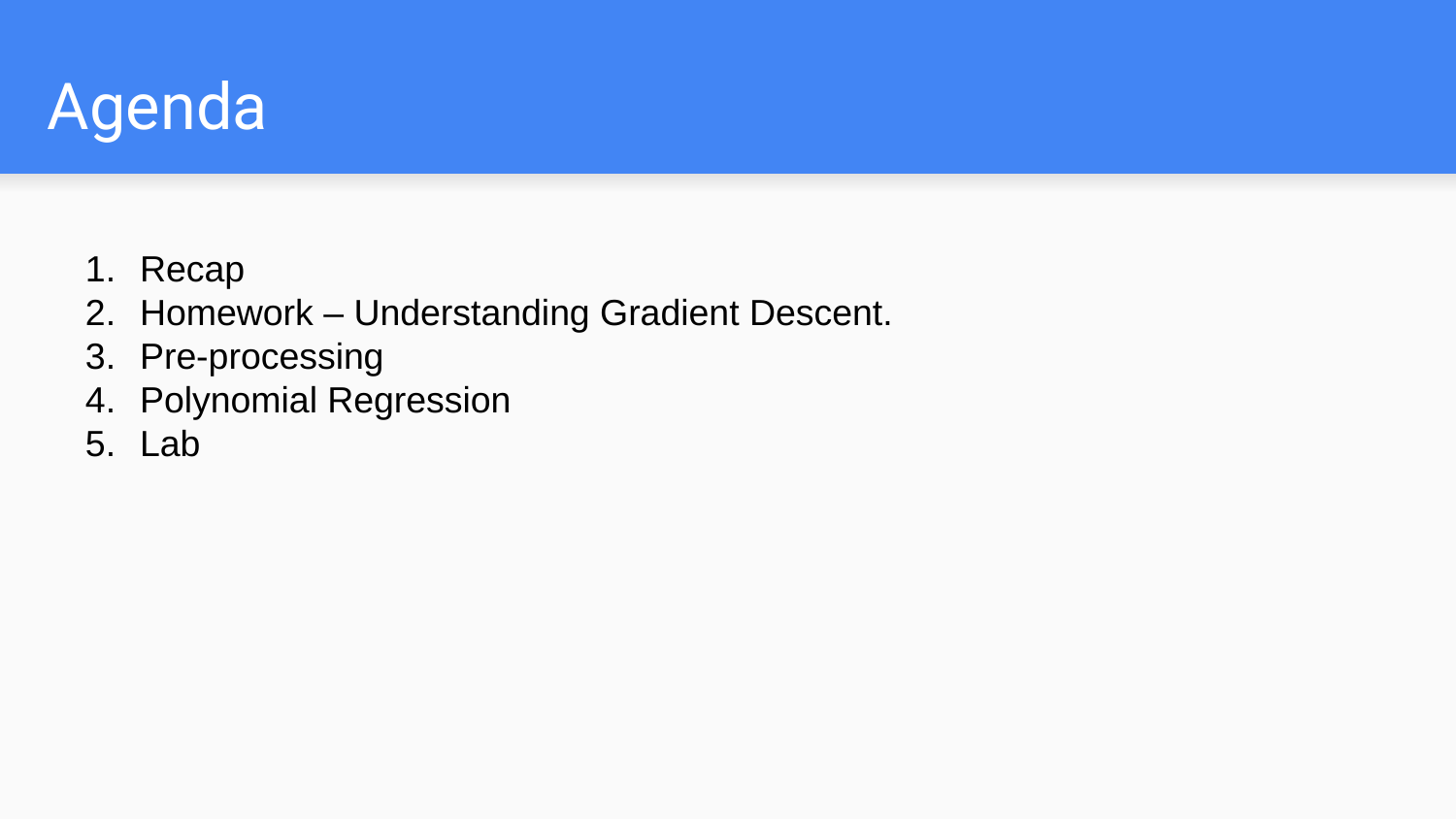

# Agenda
Recap
Homework – Understanding Gradient Descent.
Pre-processing
Polynomial Regression
Lab